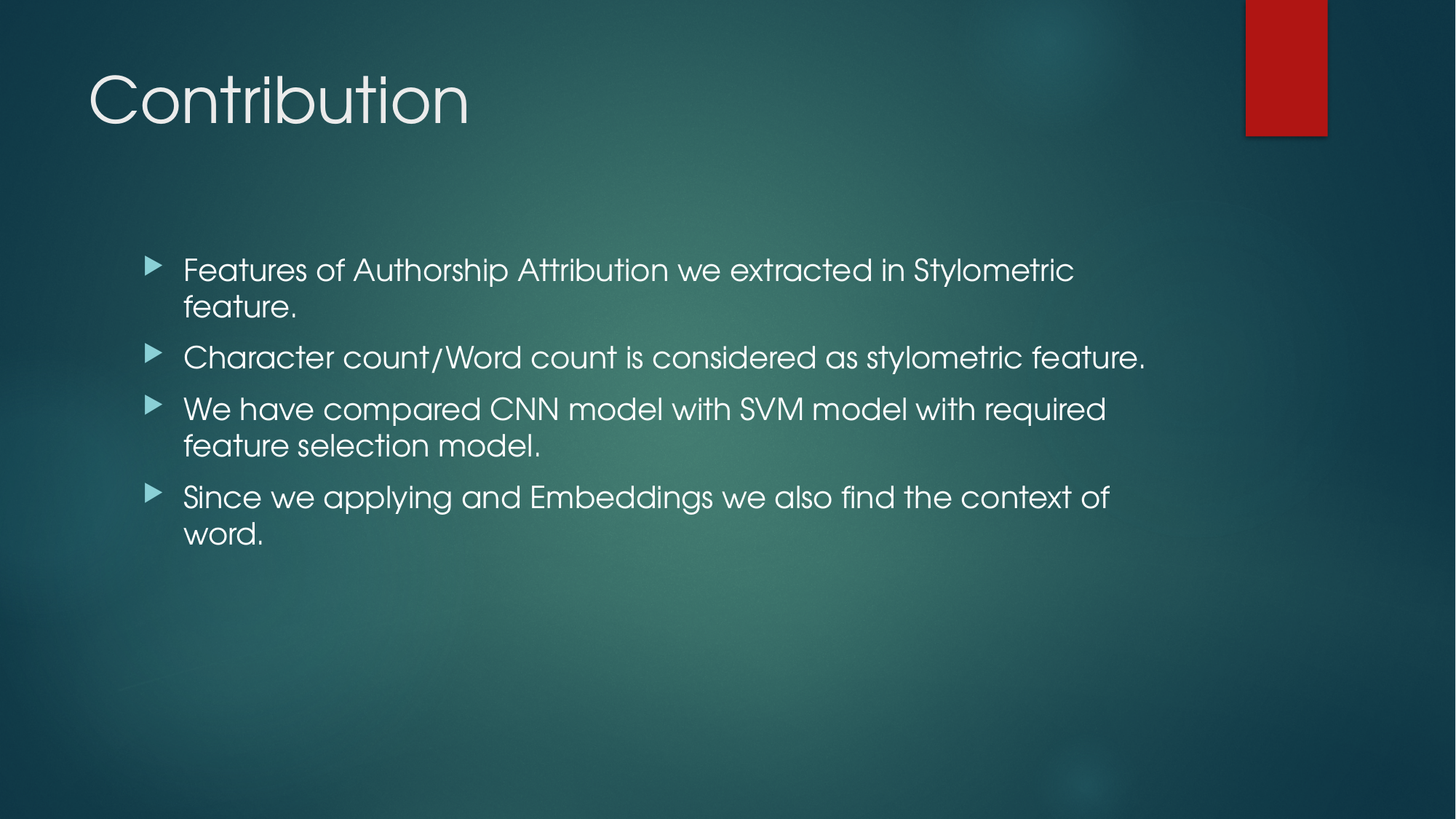

# Contribution
Features of Authorship Attribution we extracted in Stylometric feature.
Character count/Word count is considered as stylometric feature.
We have compared CNN model with SVM model with required feature selection model.
Since we applying and Embeddings we also find the context of word.